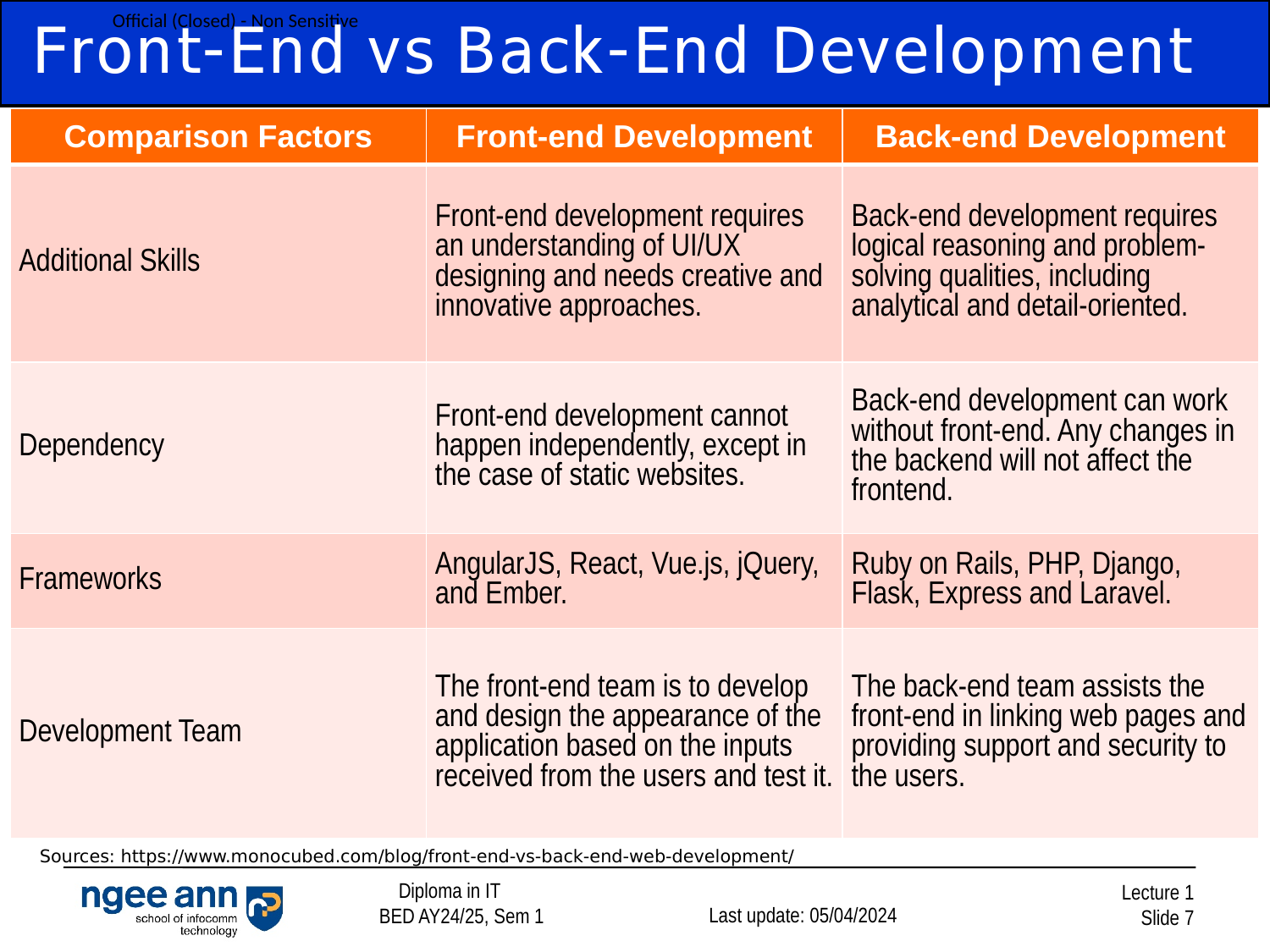

# Front-End vs Back-End Development
| Comparison Factors | Front-end Development | Back-end Development |
| --- | --- | --- |
| Additional Skills | Front-end development requires an understanding of UI/UX designing and needs creative and innovative approaches. | Back-end development requires logical reasoning and problem-solving qualities, including analytical and detail-oriented. |
| Dependency | Front-end development cannot happen independently, except in the case of static websites. | Back-end development can work without front-end. Any changes in the backend will not affect the frontend. |
| Frameworks | AngularJS, React, Vue.js, jQuery, and Ember. | Ruby on Rails, PHP, Django, Flask, Express and Laravel. |
| Development Team | The front-end team is to develop and design the appearance of the application based on the inputs received from the users and test it. | The back-end team assists the front-end in linking web pages and providing support and security to the users. |
Sources: https://www.monocubed.com/blog/front-end-vs-back-end-web-development/